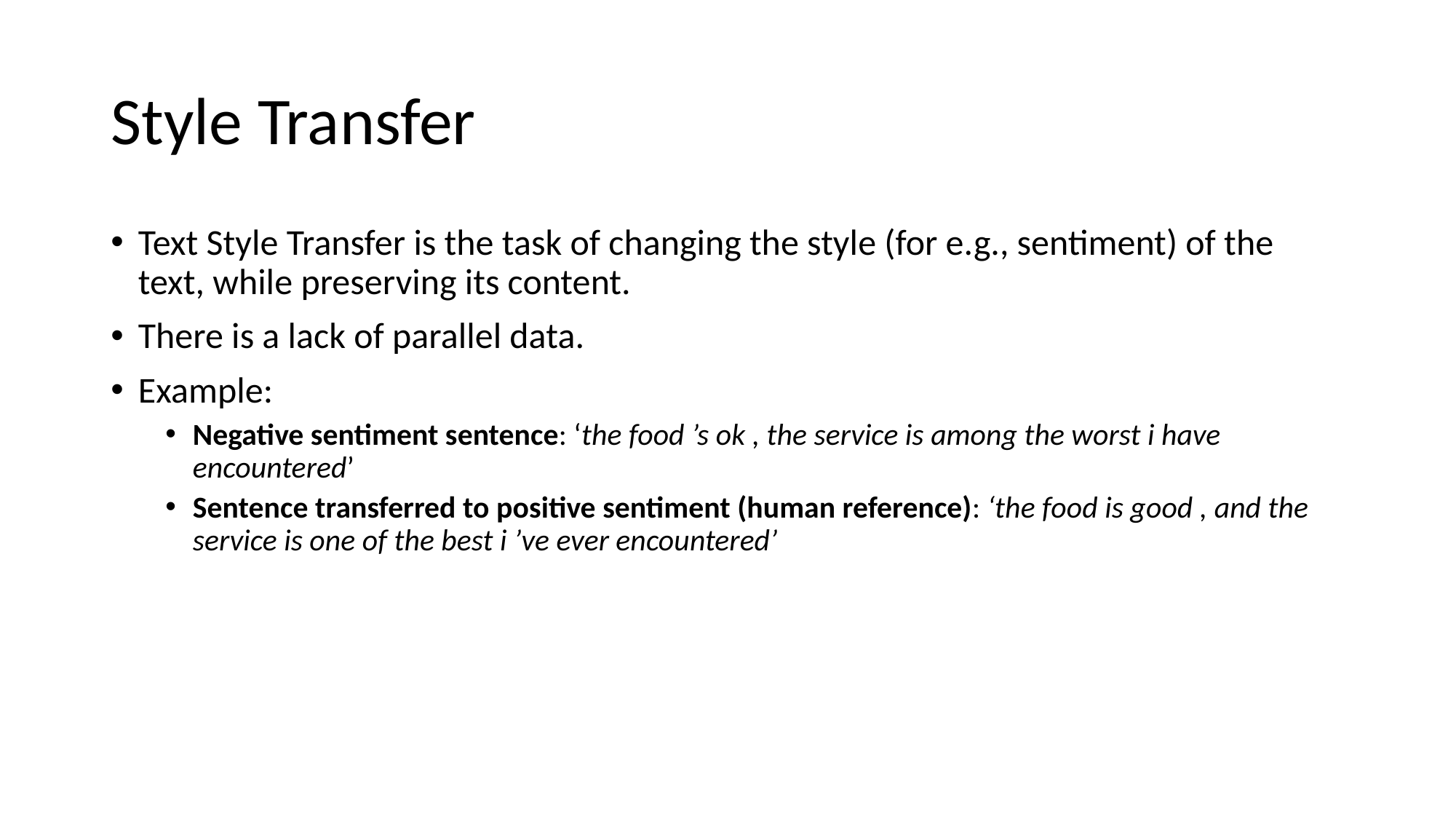

# Style Transfer
Text Style Transfer is the task of changing the style (for e.g., sentiment) of the text, while preserving its content.
There is a lack of parallel data.
Example:
Negative sentiment sentence: ‘the food ’s ok , the service is among the worst i have encountered’
Sentence transferred to positive sentiment (human reference): ‘the food is good , and the service is one of the best i ’ve ever encountered’